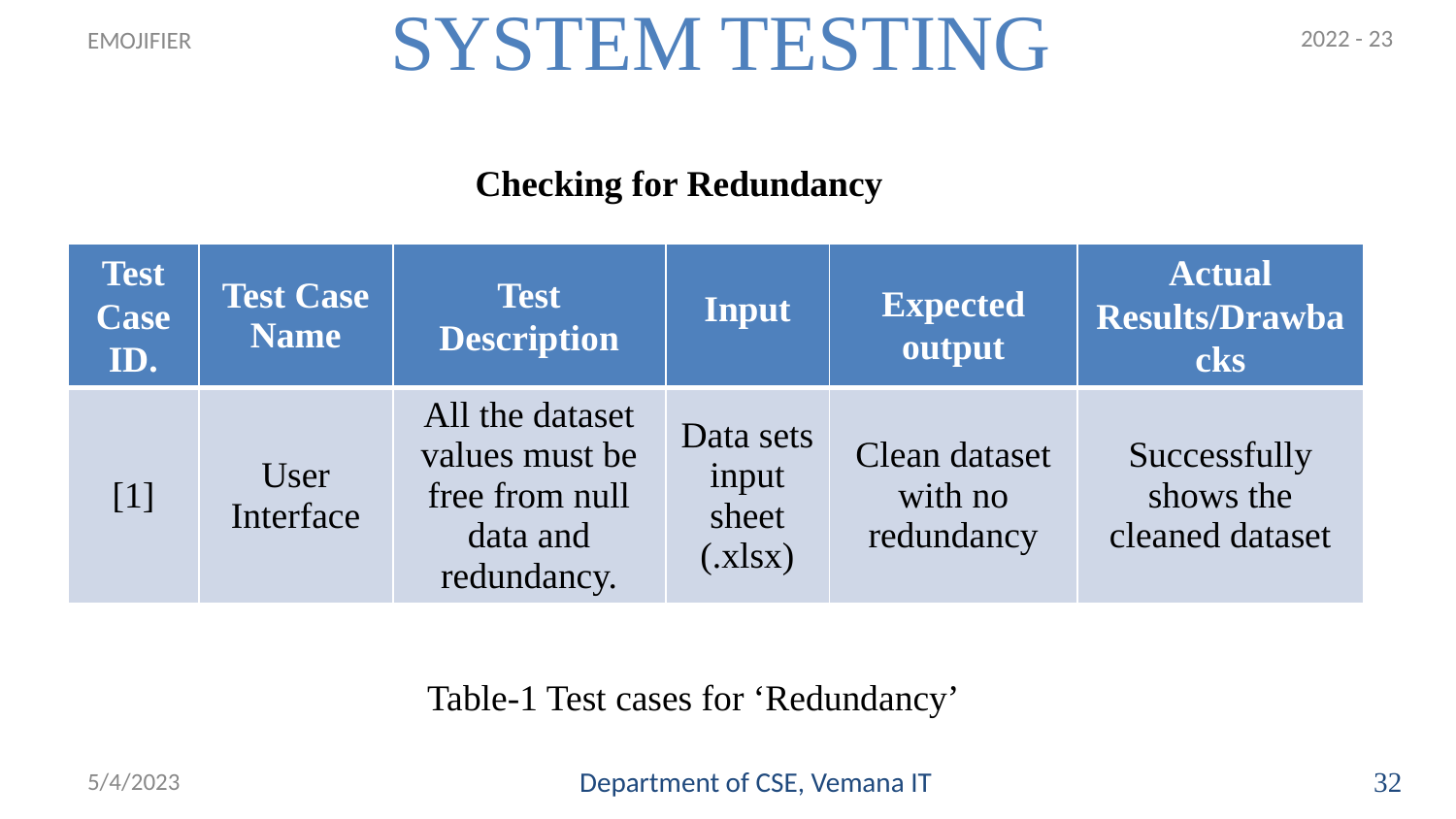

# SYSTEM TESTING
2022 - 23
EMOJIFIER
Checking for Redundancy
| Test Case ID. | Test Case Name | Test Description | Input | Expected output | Actual Results/Drawbacks |
| --- | --- | --- | --- | --- | --- |
| [1] | User Interface | All the dataset values must be free from null data and redundancy. | Data sets input sheet (.xlsx) | Clean dataset with no redundancy | Successfully shows the cleaned dataset |
Table-1 Test cases for ‘Redundancy’
5/4/2023
Department of CSE, Vemana IT
32